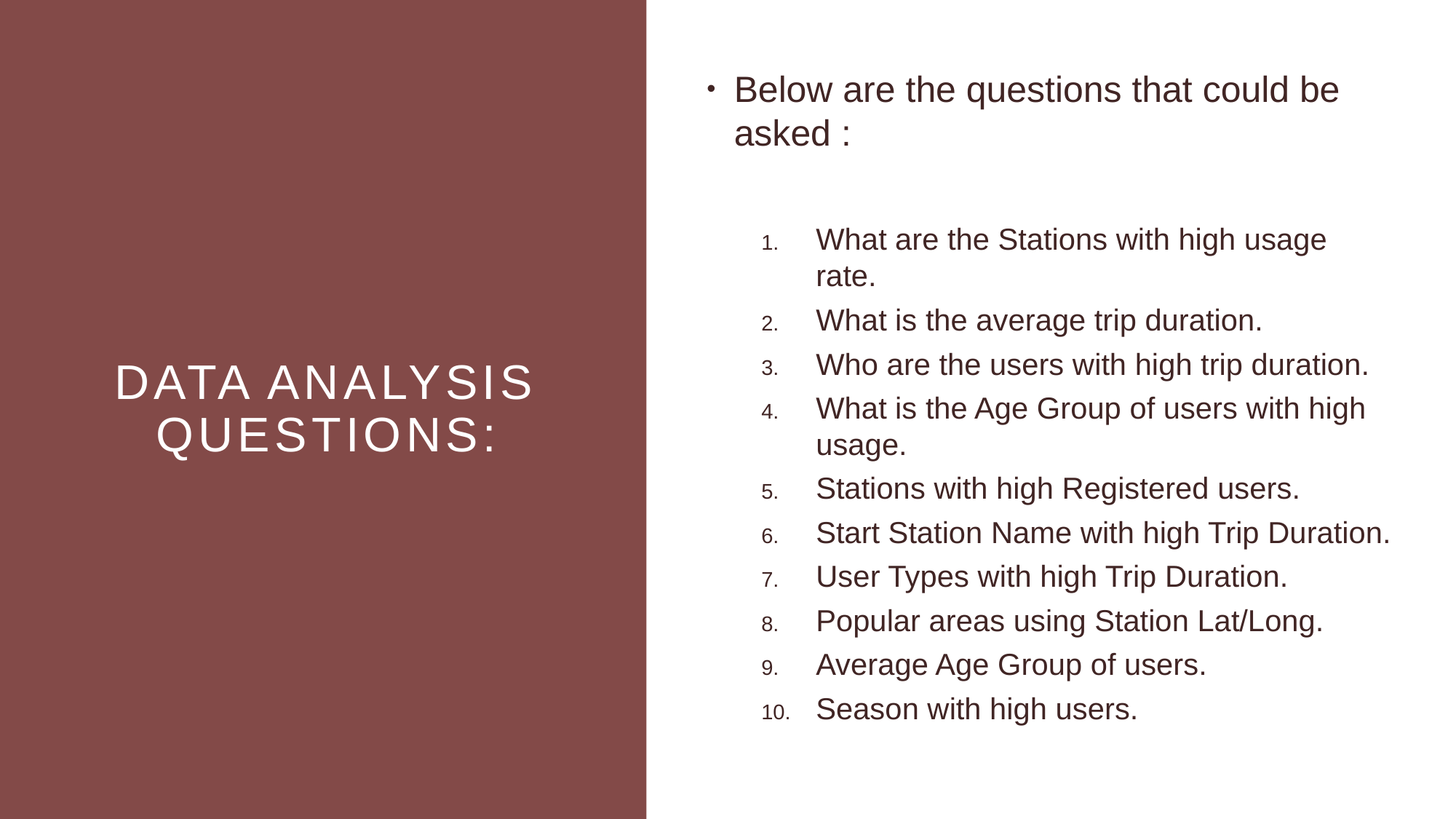

Below are the questions that could be asked :

What are the Stations with high usage rate.
What is the average trip duration.
Who are the users with high trip duration.
What is the Age Group of users with high usage.
Stations with high Registered users.
Start Station Name with high Trip Duration.
User Types with high Trip Duration.
Popular areas using Station Lat/Long.
Average Age Group of users.
Season with high users.

# Data analysis Questions: